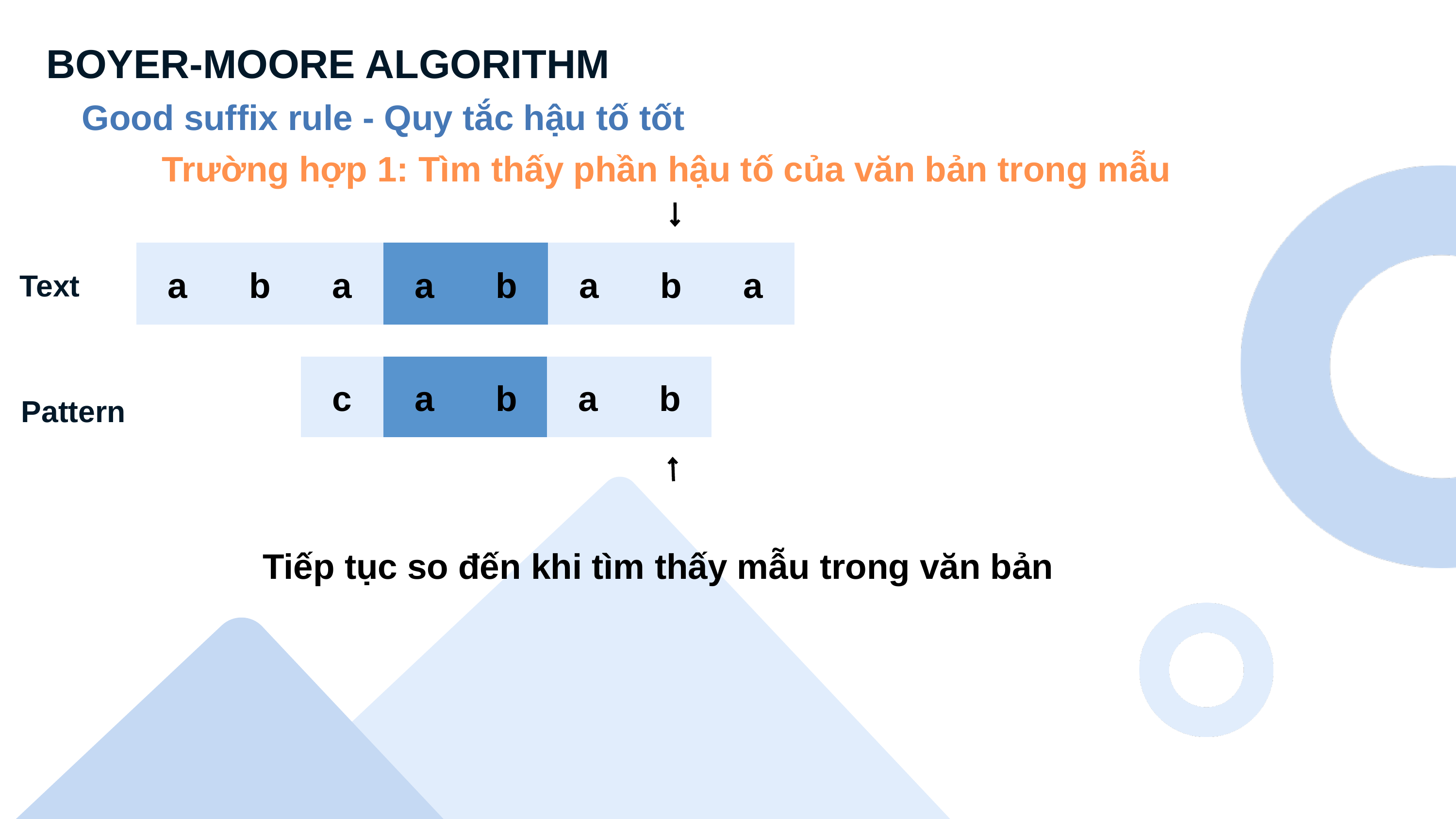

BOYER-MOORE ALGORITHM
Good suffix rule - Quy tắc hậu tố tốt
Trường hợp 1: Tìm thấy phần hậu tố của văn bản trong mẫu

a

b

a

a

b

a

b

a
Text

c

a

b

a

b
Pattern

Tiếp tục so đến khi tìm thấy mẫu trong văn bản